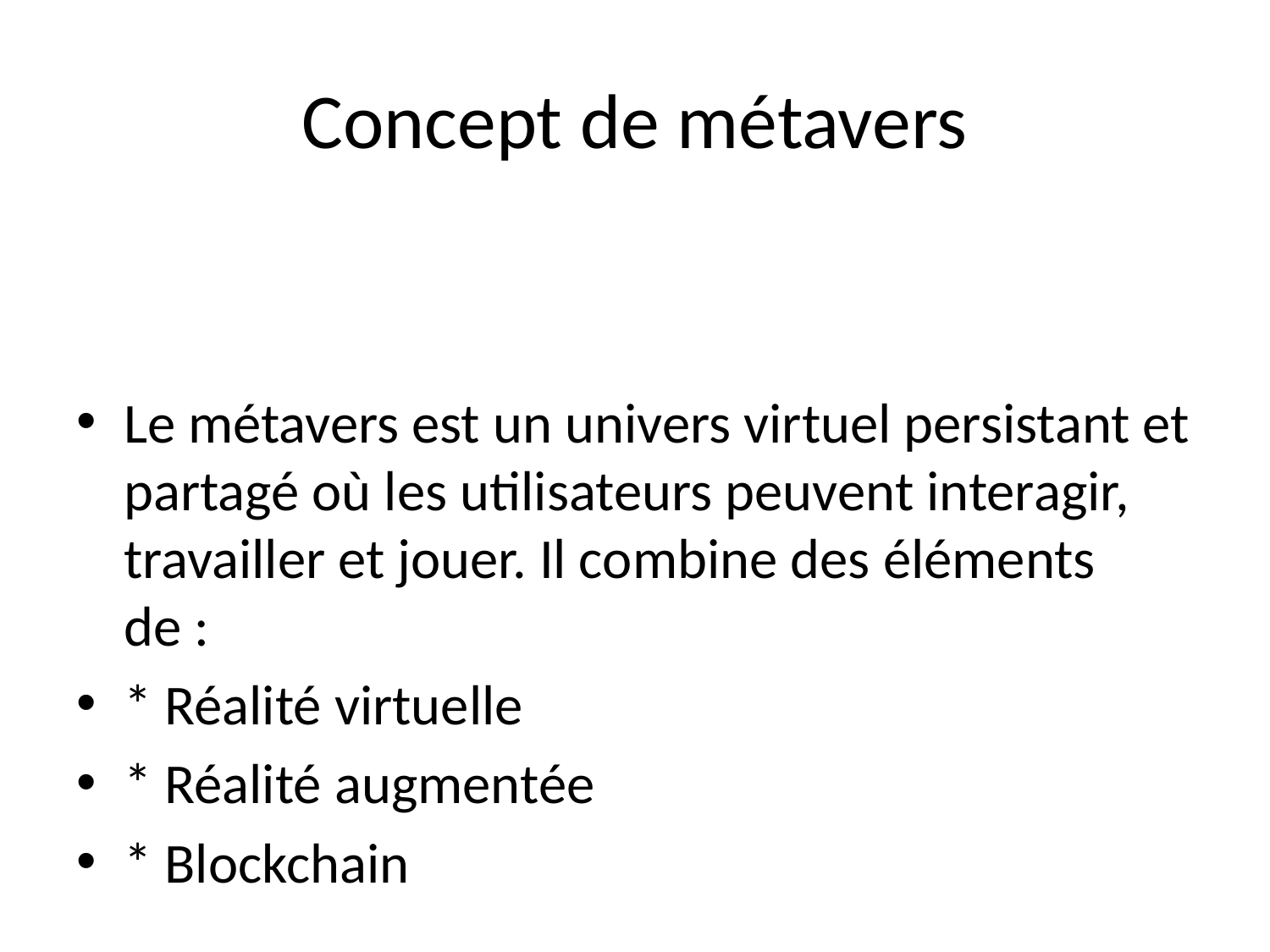

# Concept de métavers

Le métavers est un univers virtuel persistant et partagé où les utilisateurs peuvent interagir, travailler et jouer. Il combine des éléments de :
* Réalité virtuelle
* Réalité augmentée
* Blockchain